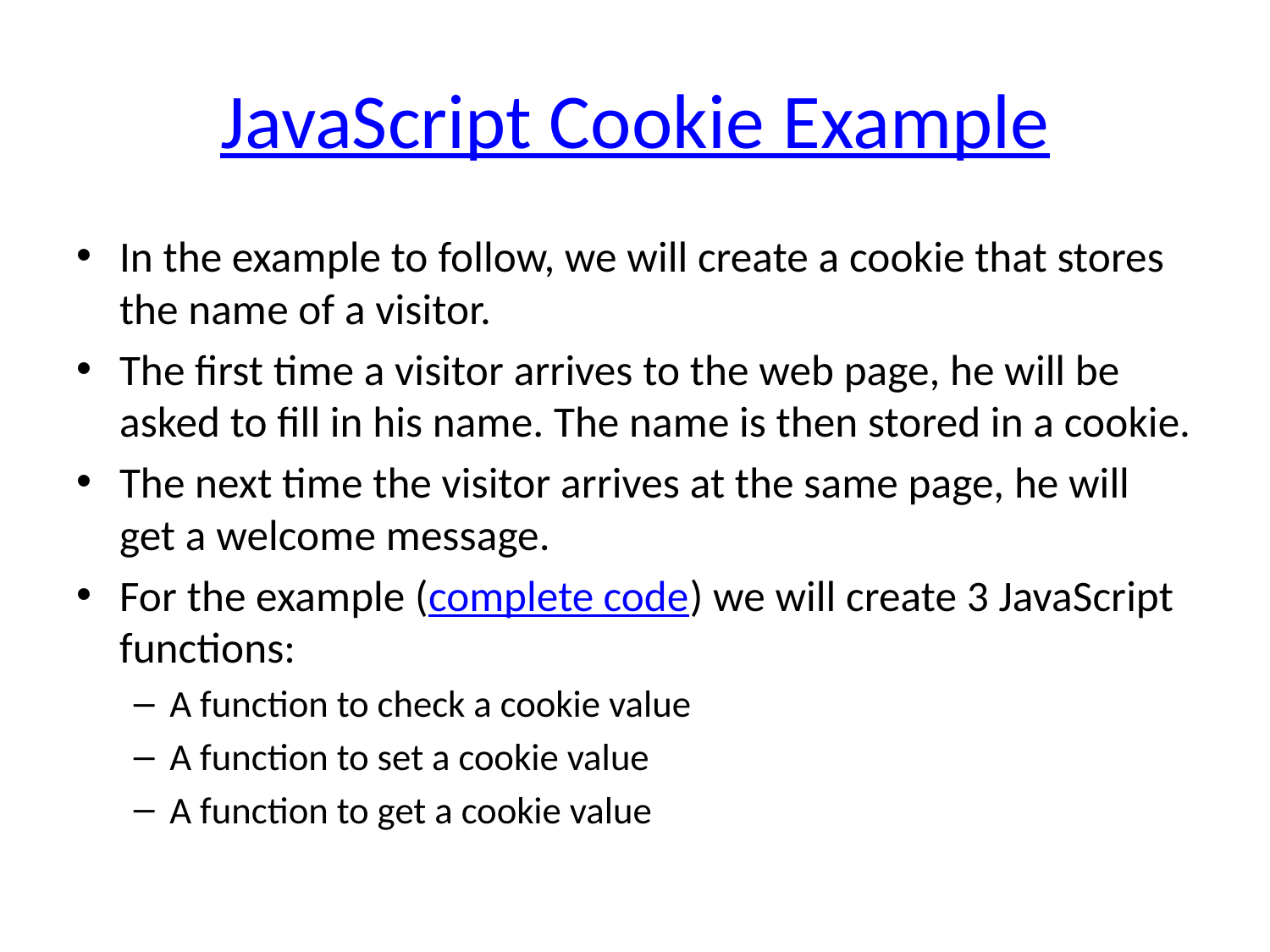

# JavaScript Cookie Example
In the example to follow, we will create a cookie that stores the name of a visitor.
The first time a visitor arrives to the web page, he will be asked to fill in his name. The name is then stored in a cookie.
The next time the visitor arrives at the same page, he will get a welcome message.
For the example (complete code) we will create 3 JavaScript functions:
A function to check a cookie value
A function to set a cookie value
A function to get a cookie value